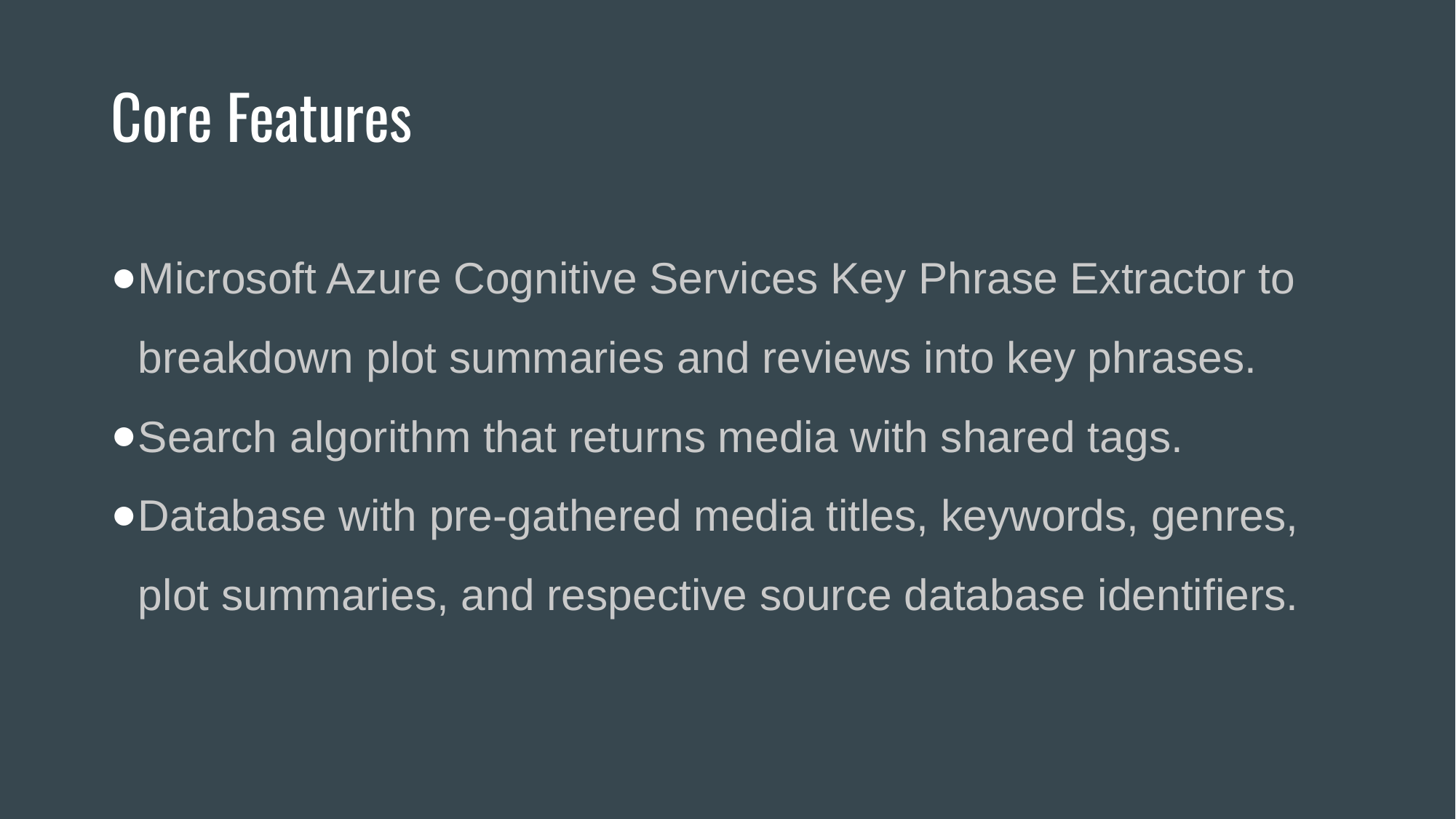

# Core Features
Microsoft Azure Cognitive Services Key Phrase Extractor to breakdown plot summaries and reviews into key phrases.
Search algorithm that returns media with shared tags.
Database with pre-gathered media titles, keywords, genres, plot summaries, and respective source database identifiers.